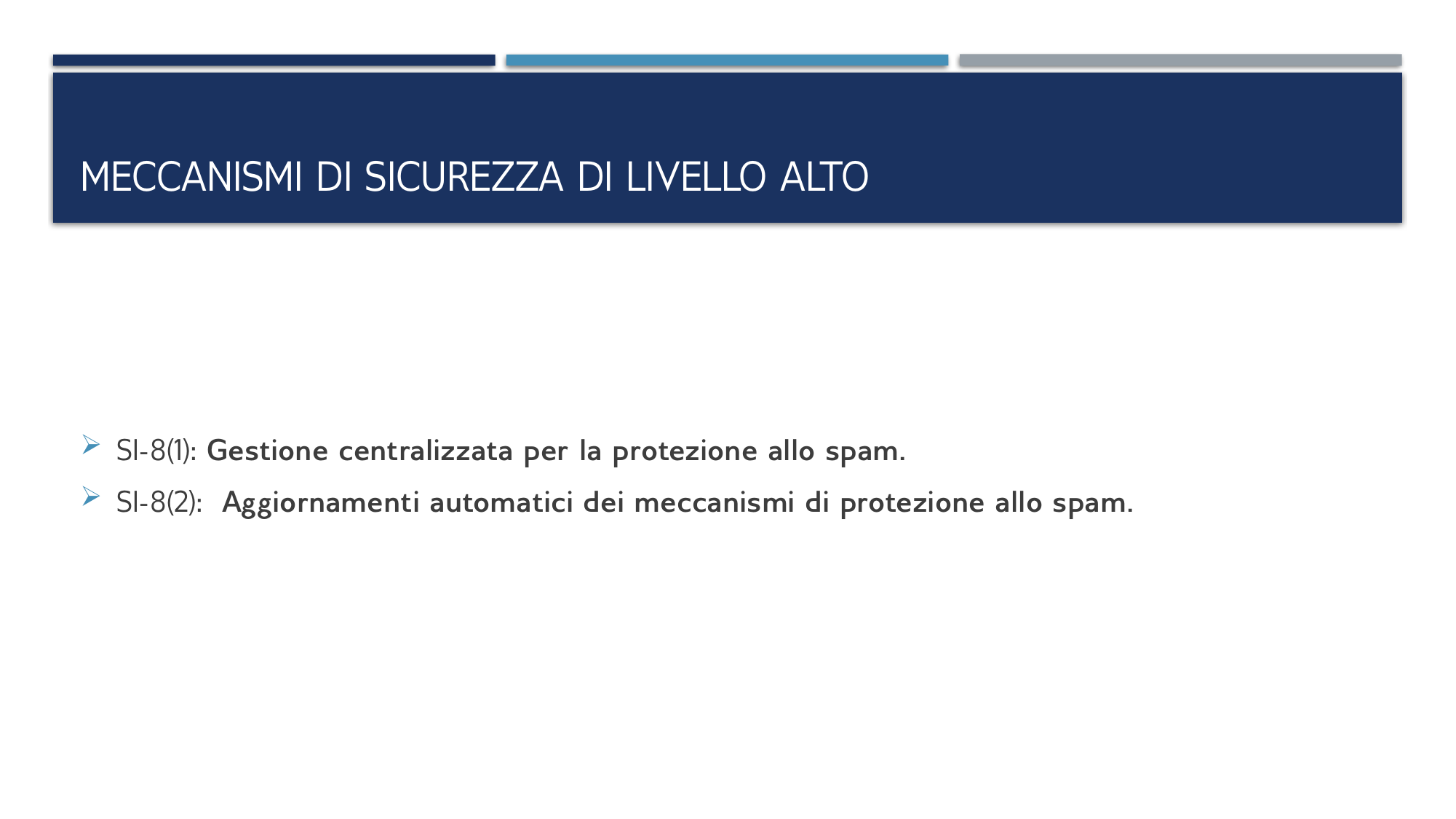

# Meccanismi di sicurezza di livello alto
SI-8(1): Gestione centralizzata per la protezione allo spam.
SI-8(2):  Aggiornamenti automatici dei meccanismi di protezione allo spam.